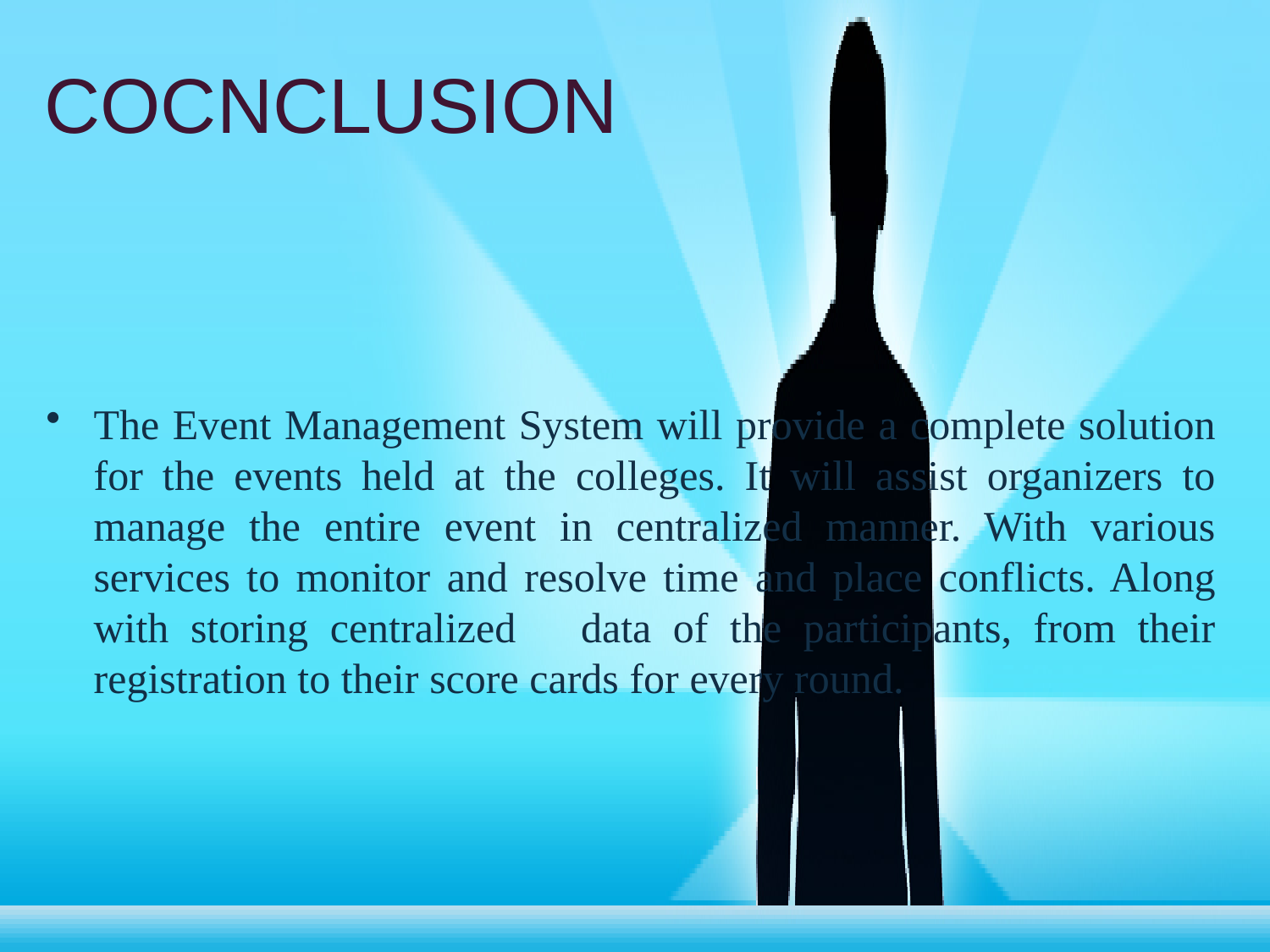

# COCNCLUSION
The Event Management System will provide a complete solution for the events held at the colleges. It will assist organizers to manage the entire event in centralized manner. With various services to monitor and resolve time and place conflicts. Along with storing centralized   data of the participants, from their registration to their score cards for every round.